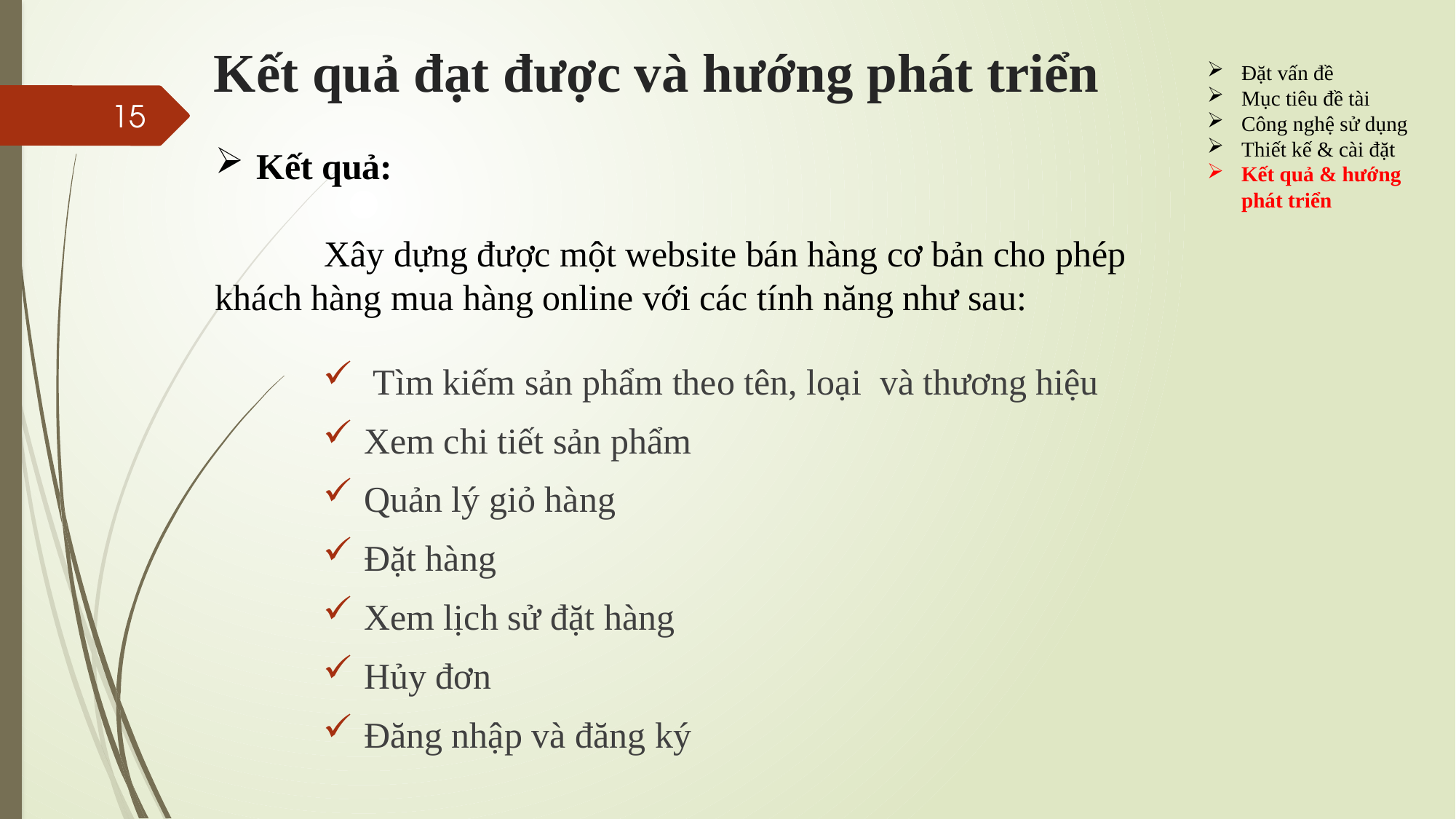

Kết quả đạt được và hướng phát triển
Đặt vấn đề
Mục tiêu đề tài
Công nghệ sử dụng
Thiết kế & cài đặt
Kết quả & hướng phát triển

15
Kết quả:

	Xây dựng được một website bán hàng cơ bản cho phép khách hàng mua hàng online với các tính năng như sau:
 Tìm kiếm sản phẩm theo tên, loại  và thương hiệu
Xem chi tiết sản phẩm
Quản lý giỏ hàng
Đặt hàng
Xem lịch sử đặt hàng
Hủy đơn
Đăng nhập và đăng ký